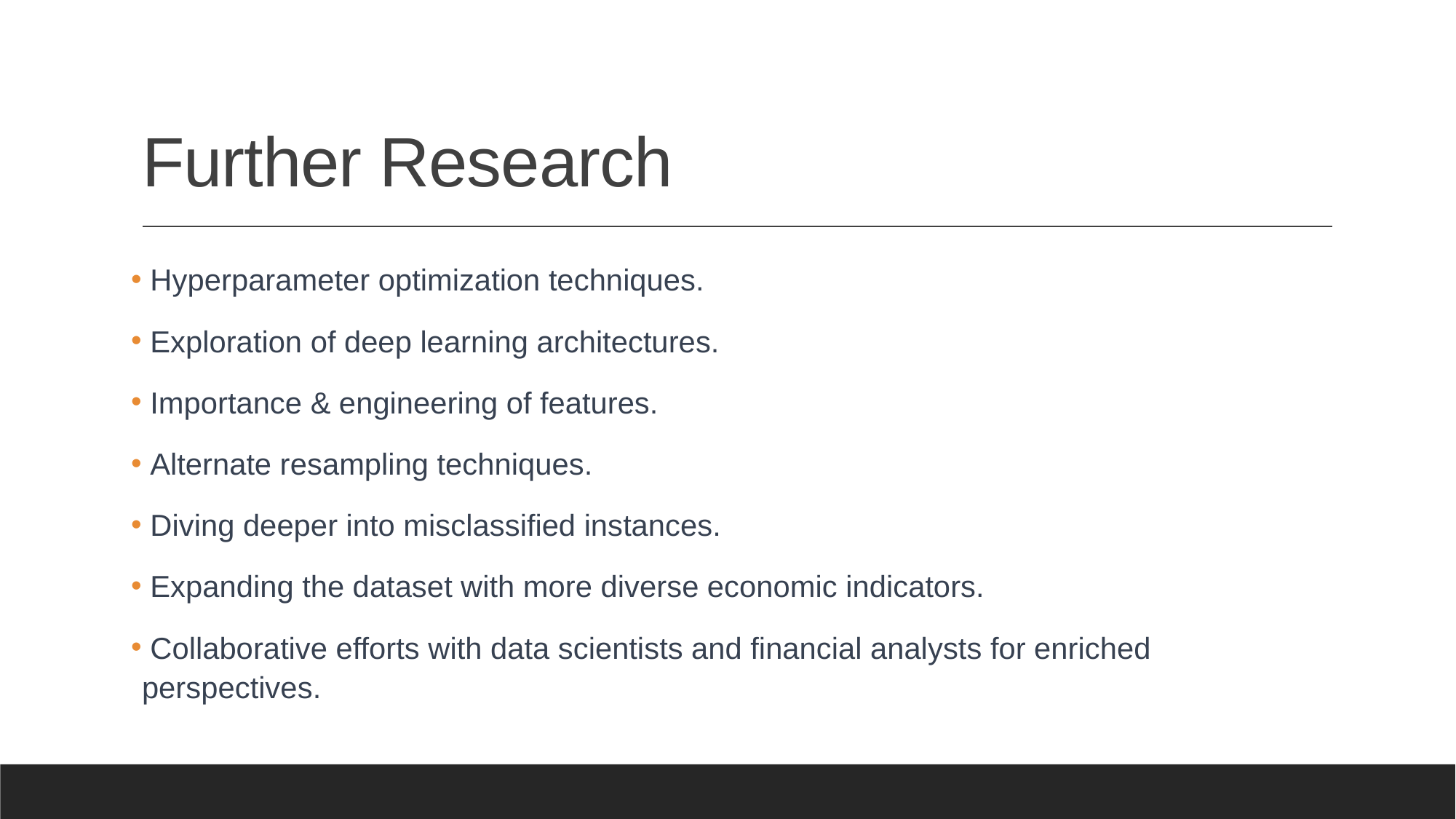

# Further Research
 Hyperparameter optimization techniques.
 Exploration of deep learning architectures.
 Importance & engineering of features.
 Alternate resampling techniques.
 Diving deeper into misclassified instances.
 Expanding the dataset with more diverse economic indicators.
 Collaborative efforts with data scientists and financial analysts for enriched perspectives.